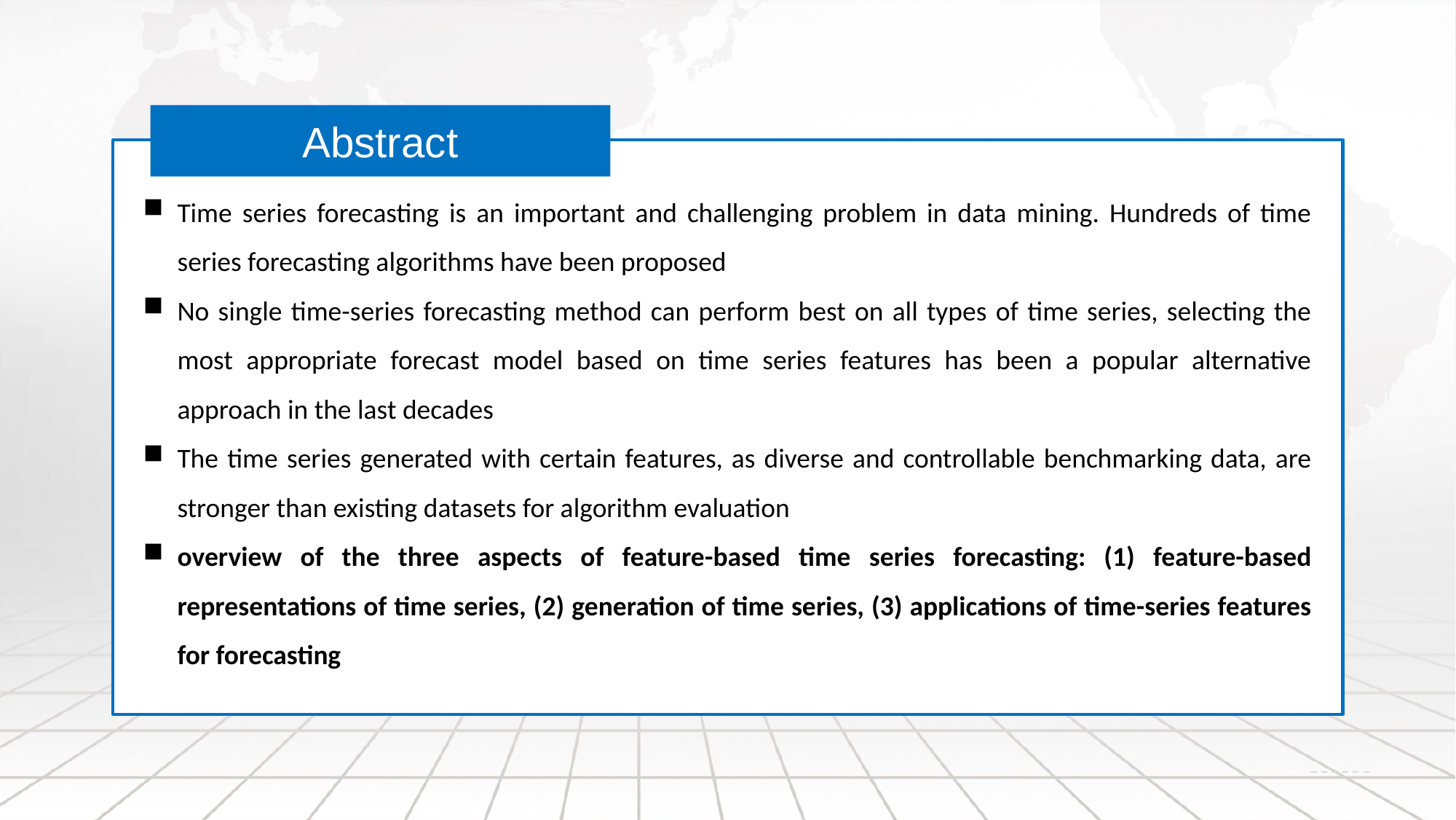

Abstract
Time series forecasting is an important and challenging problem in data mining. Hundreds of time series forecasting algorithms have been proposed
No single time-series forecasting method can perform best on all types of time series, selecting the most appropriate forecast model based on time series features has been a popular alternative approach in the last decades
The time series generated with certain features, as diverse and controllable benchmarking data, are stronger than existing datasets for algorithm evaluation
overview of the three aspects of feature-based time series forecasting: (1) feature-based representations of time series, (2) generation of time series, (3) applications of time-series features for forecasting